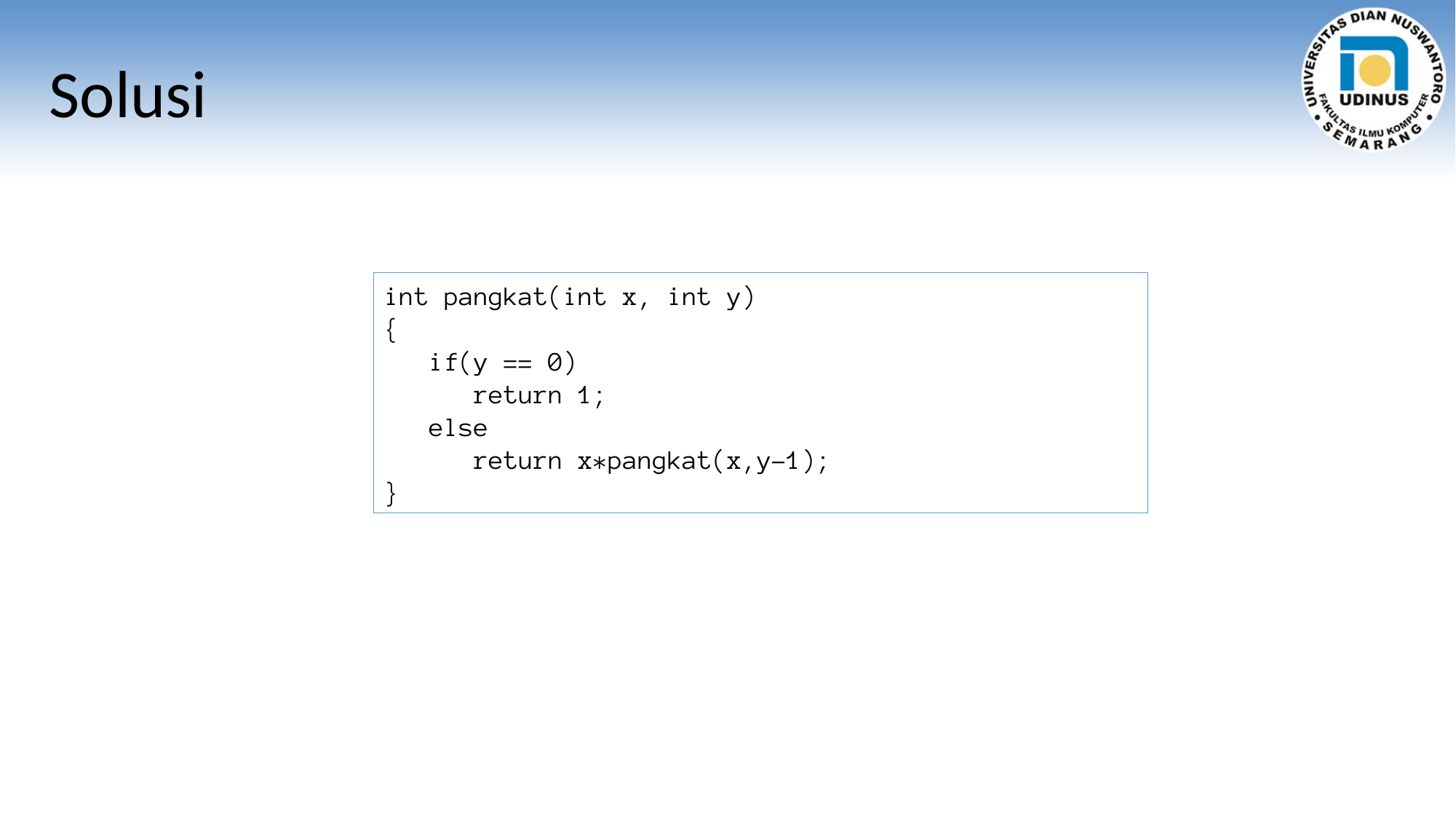

# Solusi
int pangkat(int x, int y)
{
   if(y == 0)
      return 1;
   else
      return x*pangkat(x,y-1);
}